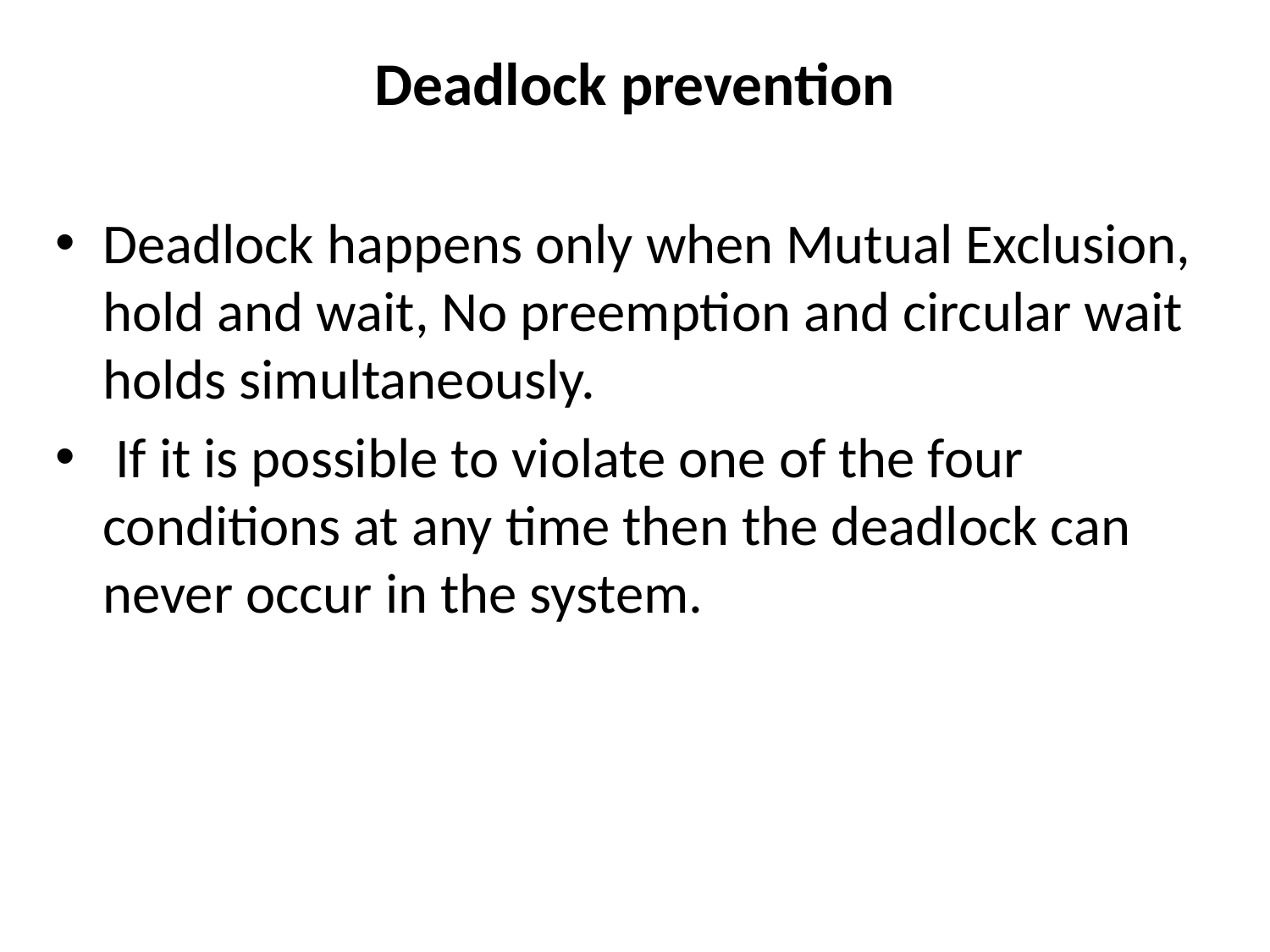

# Deadlock prevention
Deadlock happens only when Mutual Exclusion, hold and wait, No preemption and circular wait holds simultaneously.
 If it is possible to violate one of the four conditions at any time then the deadlock can never occur in the system.